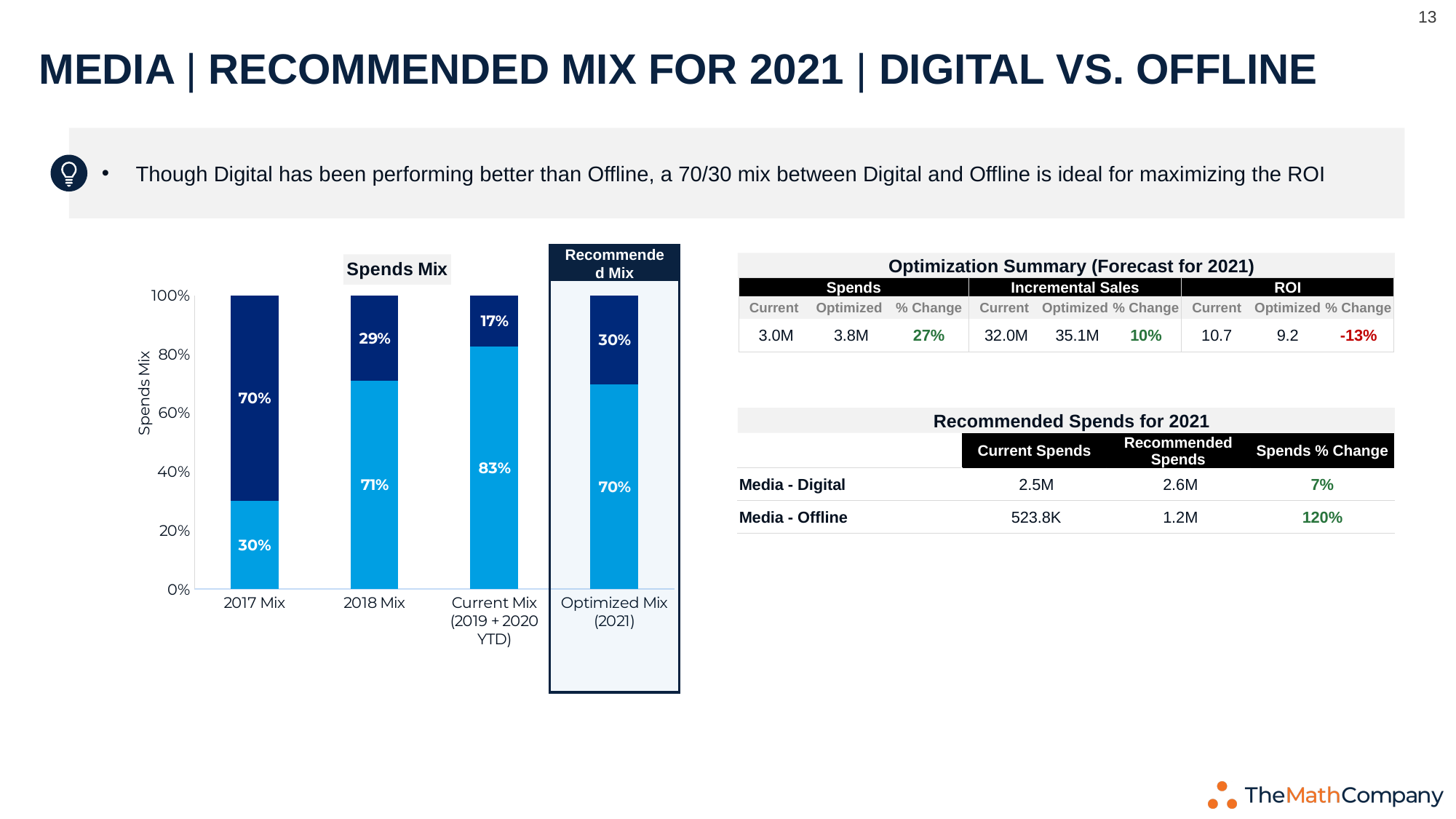

13
# Media | Recommended Mix for 2021 | Digital vs. Offline
Though Digital has been performing better than Offline, a 70/30 mix between Digital and Offline is ideal for maximizing the ROI

Recommended Mix

### Chart: Spends Mix

| Category | Media - Digital | Media - Offline |
|---|---|---|
| 2017 Mix | 0.2995 | 0.7005 |
| 2018 Mix | 0.7087 | 0.2913 |
| Current Mix (2019 + 2020 YTD) | 0.8254 | 0.1746 |
| Optimized Mix (2021) | 0.6967 | 0.3033 |
Optimization Summary (Forecast for 2021)
| Spends |  |  | Incremental Sales |  |  | ROI |  |  |
| --- | --- | --- | --- | --- | --- | --- | --- | --- |
| Current | Optimized | % Change | Current | Optimized | % Change | Current | Optimized | % Change |
| 3.0M | 3.8M | 27% | 32.0M | 35.1M | 10% | 10.7 | 9.2 | -13% |
Recommended Spends for 2021
|  | Current Spends | Recommended Spends | Spends % Change |
| --- | --- | --- | --- |
| Media - Digital | 2.5M | 2.6M | 7% |
| Media - Offline | 523.8K | 1.2M | 120% |
Analysis Period : Mar 2017 to Jun 2020 (2017-02-27 to 2020-06-28) | For Les Recoltes Bio : Apr 2018 to Jun 2020 (2018-04-02 to 2020-06-28)
Forecast & Recommendation for 2021 : Non-Spends variables (trend, pricing, distribution etc.) extrapolated for 2021 based on 2019 + 2020 YTD data
 Budget constraints considered for 2021 Optimization : Budget & Optimization Constraints